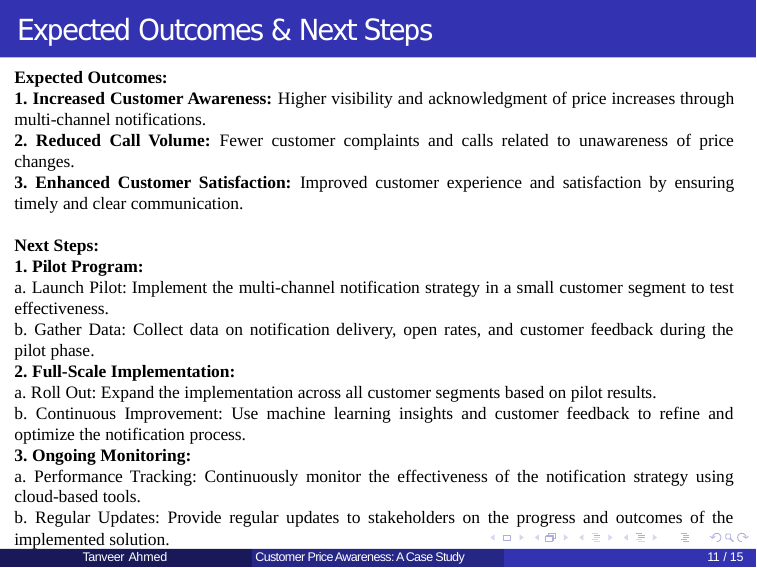

Expected Outcomes & Next Steps
Expected Outcomes:
1. Increased Customer Awareness: Higher visibility and acknowledgment of price increases through multi-channel notifications.
2. Reduced Call Volume: Fewer customer complaints and calls related to unawareness of price changes.
3. Enhanced Customer Satisfaction: Improved customer experience and satisfaction by ensuring timely and clear communication.

Next Steps:
1. Pilot Program:
a. Launch Pilot: Implement the multi-channel notification strategy in a small customer segment to test effectiveness.
b. Gather Data: Collect data on notification delivery, open rates, and customer feedback during the pilot phase.
2. Full-Scale Implementation:
a. Roll Out: Expand the implementation across all customer segments based on pilot results.
b. Continuous Improvement: Use machine learning insights and customer feedback to refine and optimize the notification process.
3. Ongoing Monitoring:
a. Performance Tracking: Continuously monitor the effectiveness of the notification strategy using cloud-based tools.
b. Regular Updates: Provide regular updates to stakeholders on the progress and outcomes of the implemented solution.

11 /15
Tanveer Ahmed
 Customer Price Awareness: A Case Study